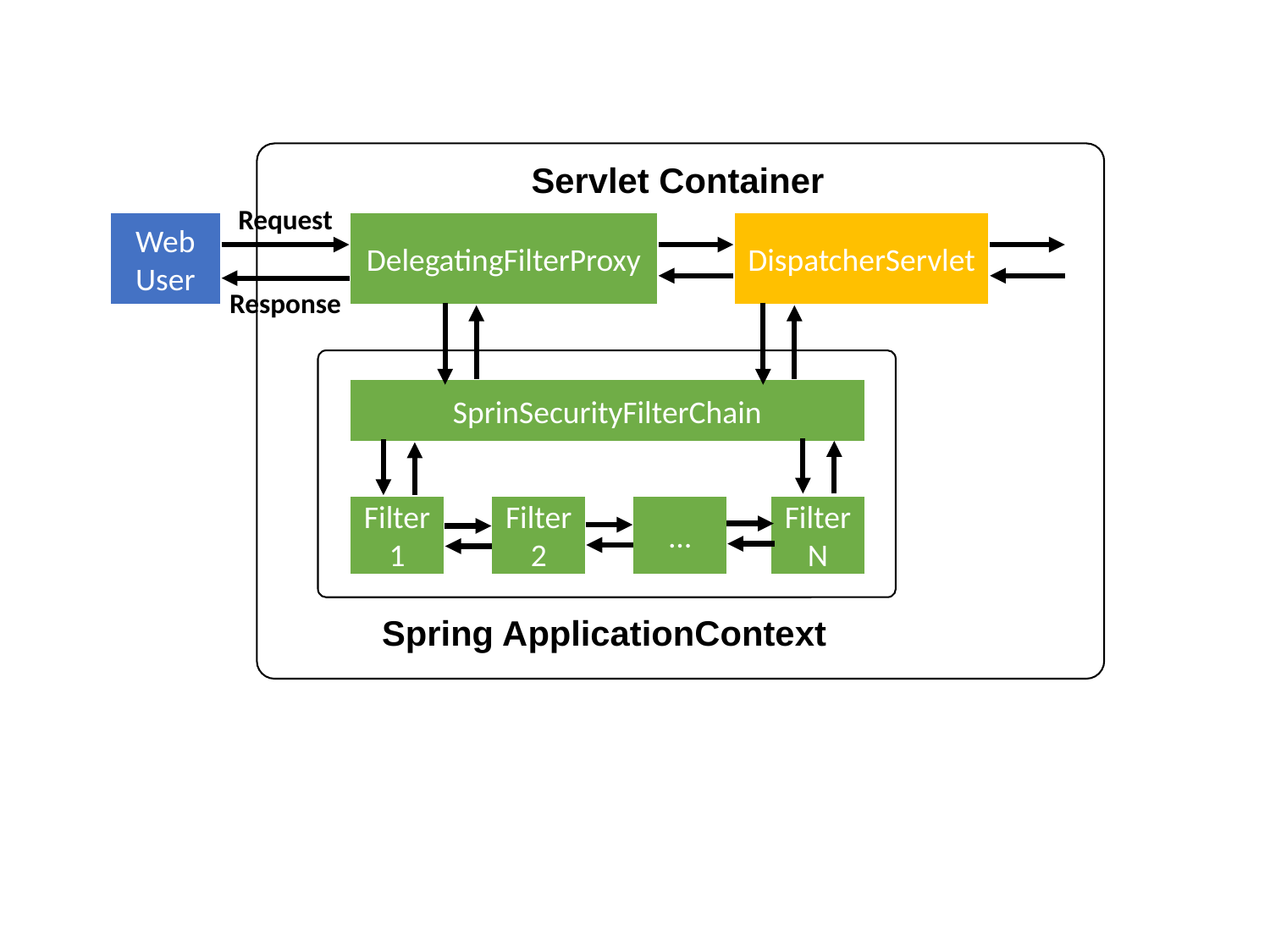

Servlet Container
Request
DelegatingFilterProxy
DispatcherServlet
Web User
Response

SprinSecurityFilterChain
…
Filter
N
Filter
2
Filter
1
Spring ApplicationContext